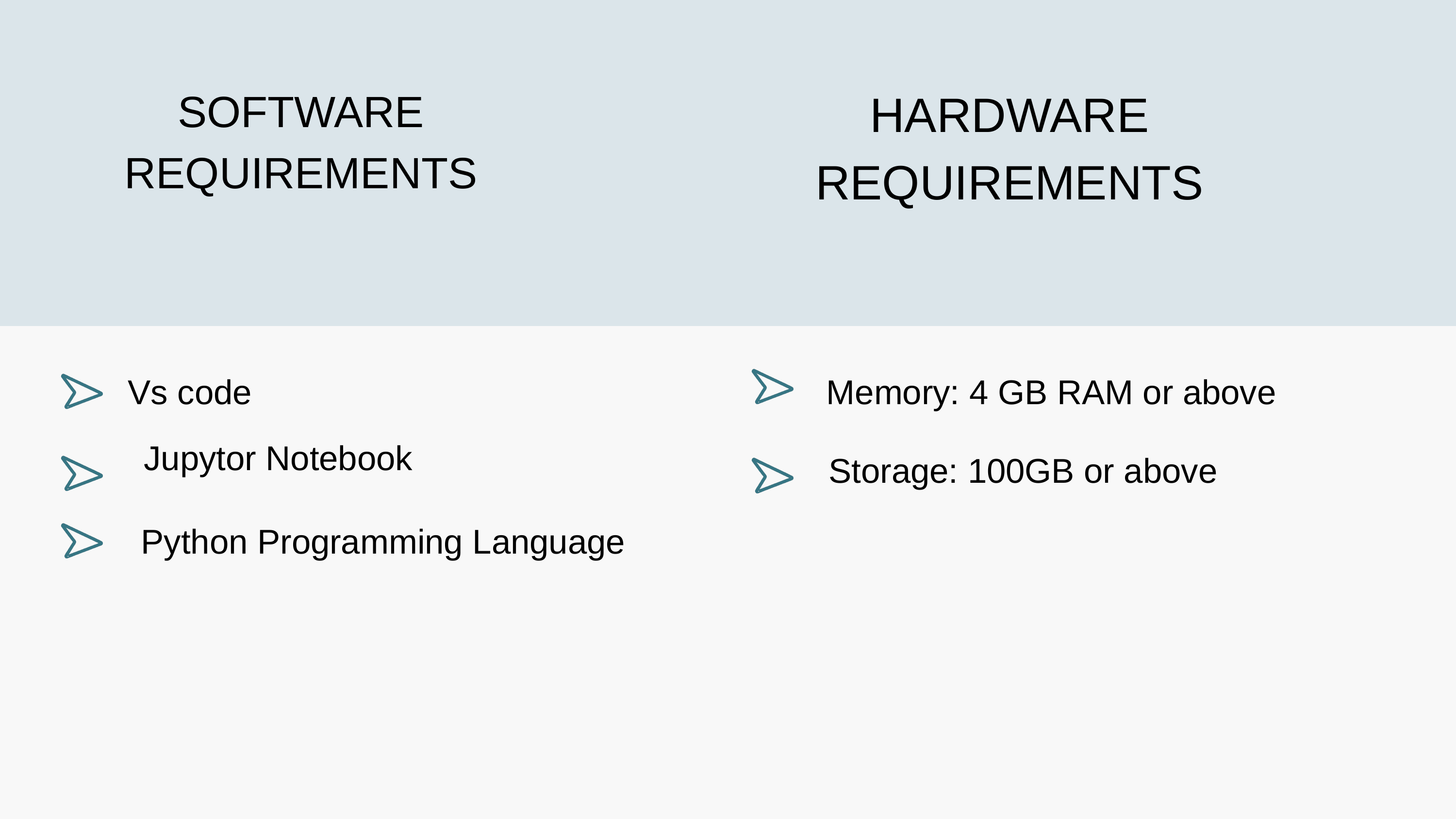

HARDWARE REQUIREMENTS
SOFTWARE REQUIREMENTS
Vs code
Memory: 4 GB RAM or above

Jupytor Notebook
Storage: 100GB or above

Python Programming Language